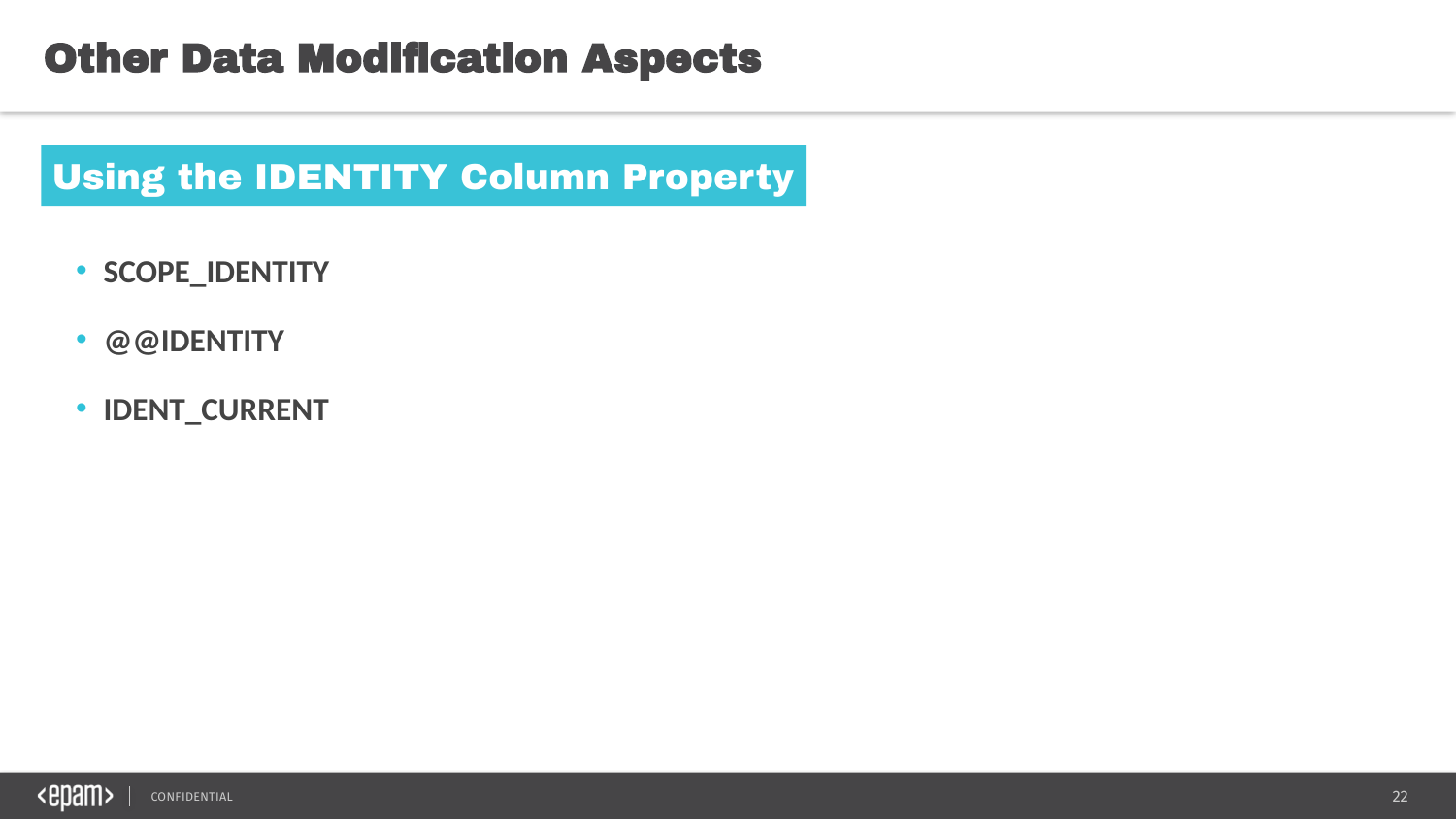

Other Data Modification Aspects
Using the IDENTITY Column Property
SCOPE_IDENTITY
@@IDENTITY
IDENT_CURRENT